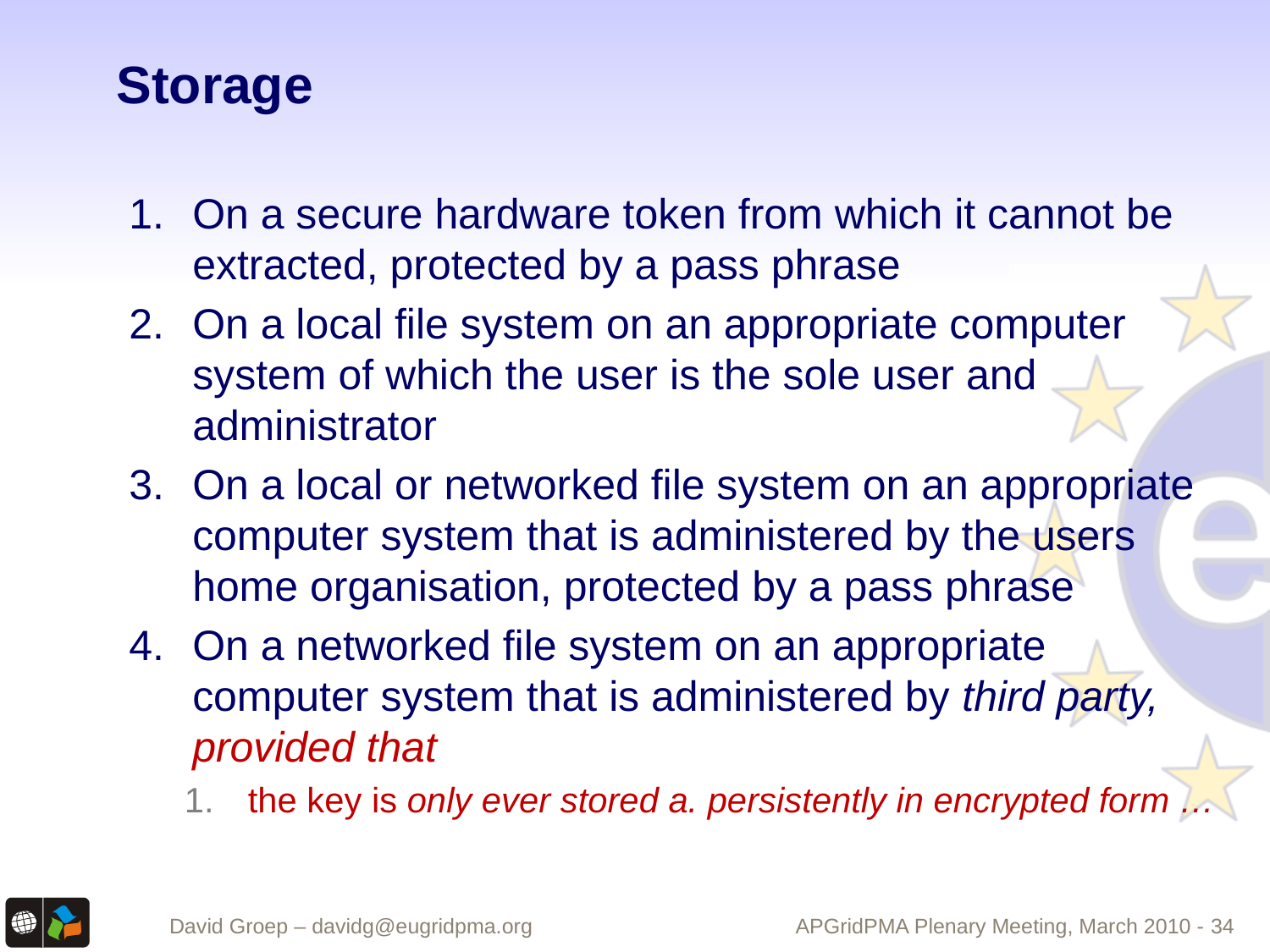

# Storage
On a secure hardware token from which it cannot be extracted, protected by a pass phrase
On a local file system on an appropriate computer system of which the user is the sole user and administrator
On a local or networked file system on an appropriate computer system that is administered by the users home organisation, protected by a pass phrase
On a networked file system on an appropriate computer system that is administered by third party, provided that
the key is only ever stored a. persistently in encrypted form …